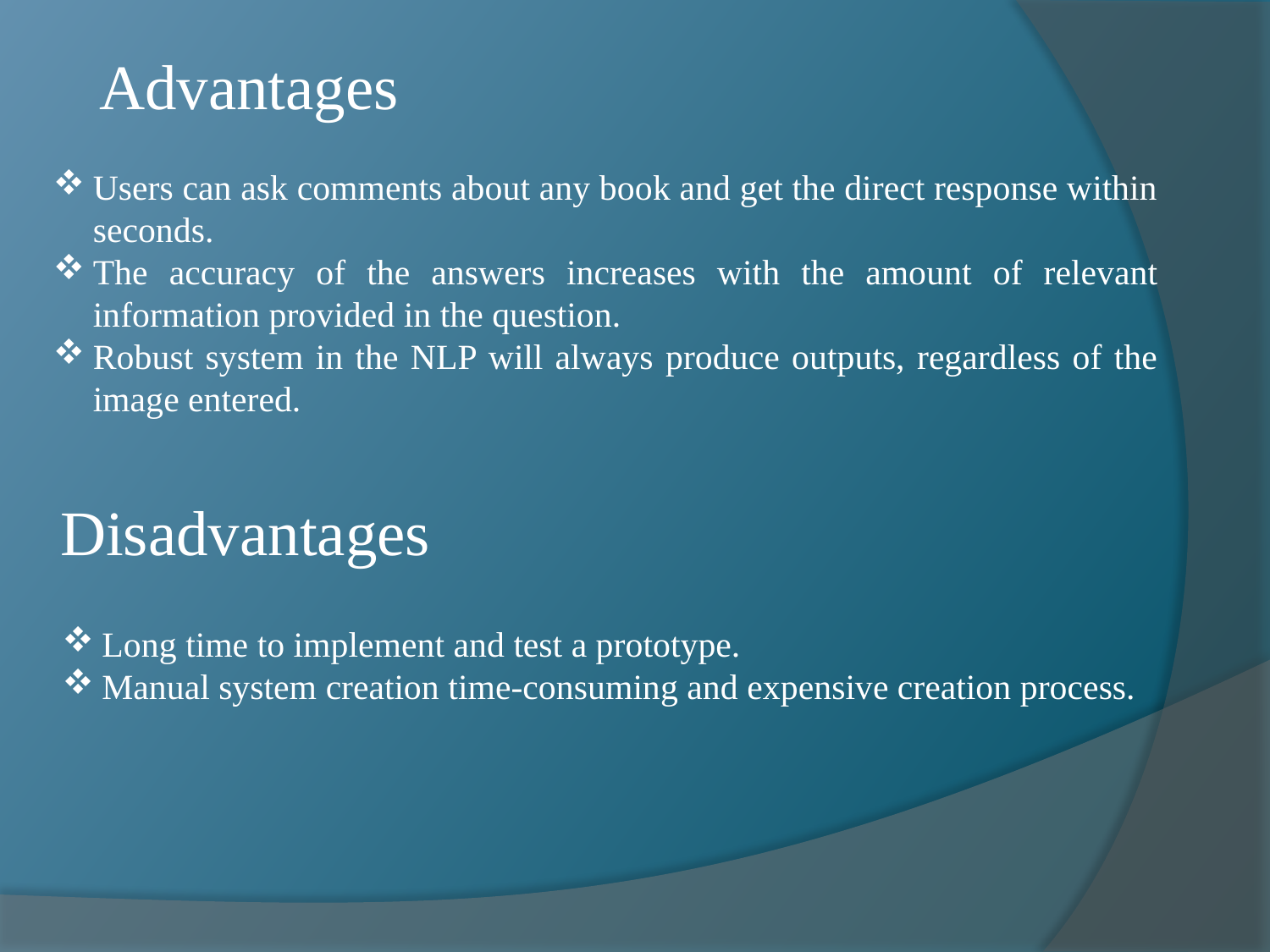

Advantages
Users can ask comments about any book and get the direct response within seconds.
The accuracy of the answers increases with the amount of relevant information provided in the question.
Robust system in the NLP will always produce outputs, regardless of the image entered.

Disadvantages
Long time to implement and test a prototype.
Manual system creation time-consuming and expensive creation process.